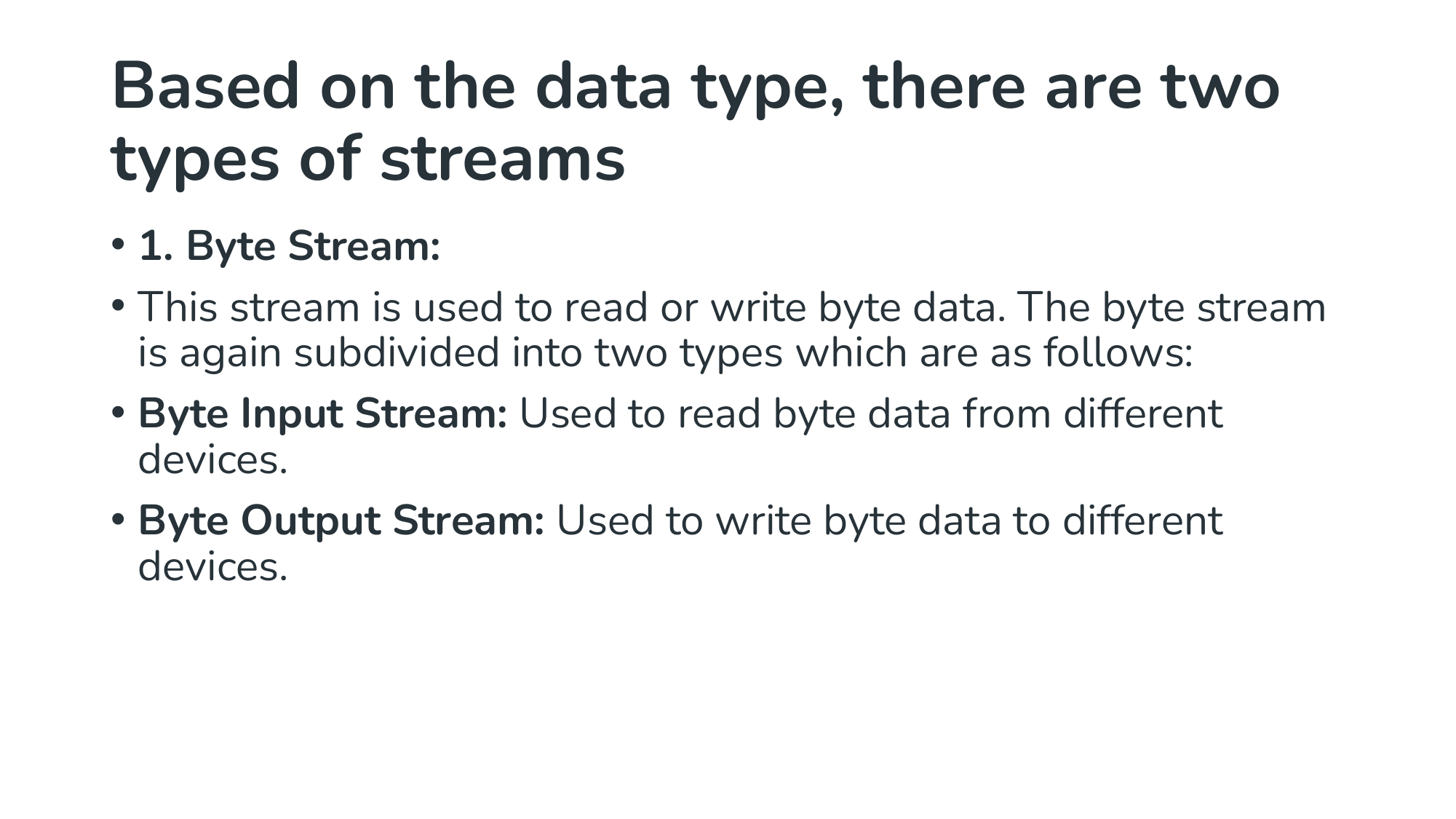

# Based on the data type, there are two types of streams
1. Byte Stream:
This stream is used to read or write byte data. The byte stream is again subdivided into two types which are as follows:
Byte Input Stream: Used to read byte data from different devices.
Byte Output Stream: Used to write byte data to different devices.